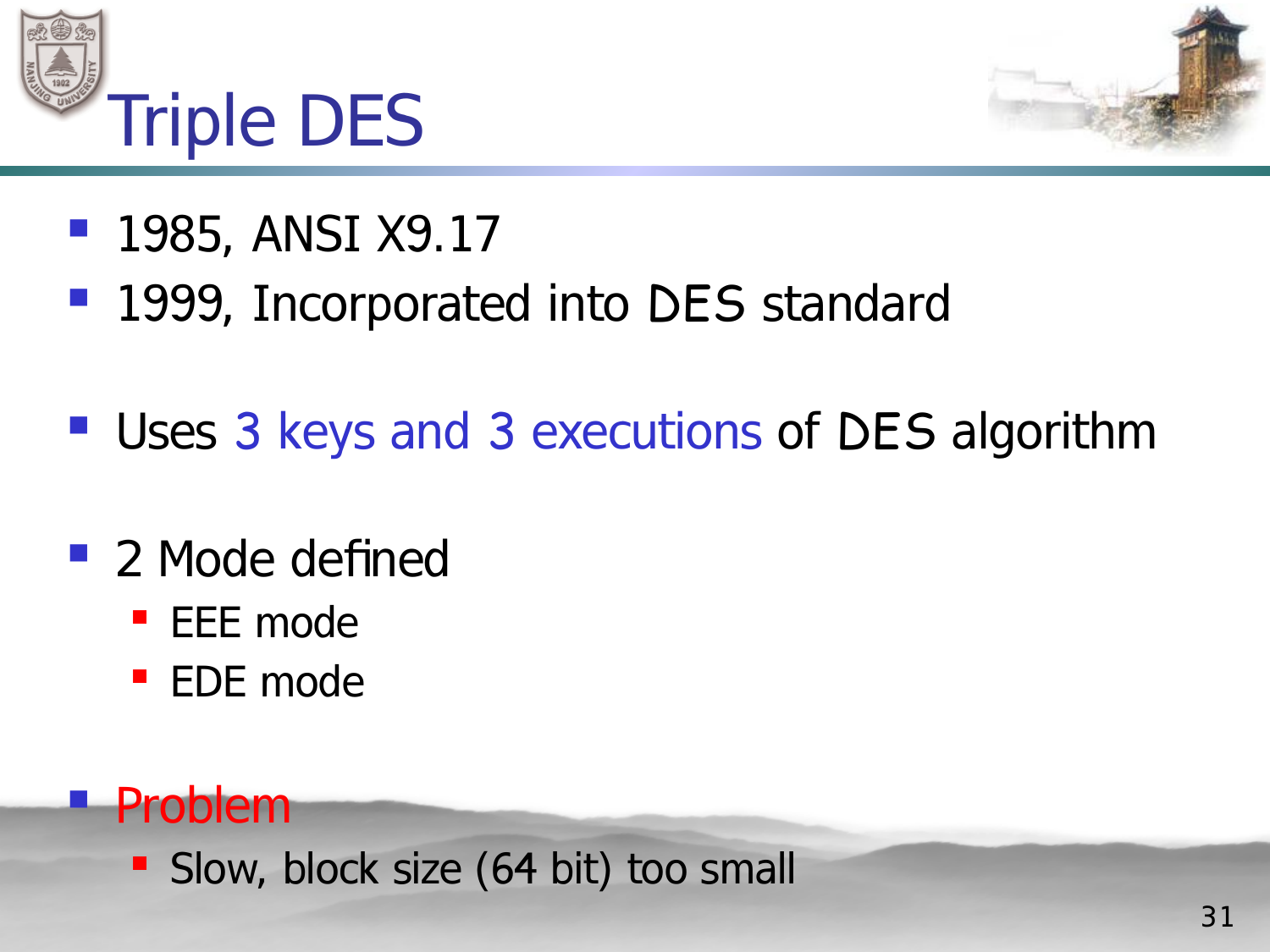

# Triple DES
1985, ANSI X9.17
1999, Incorporated into DES standard

Uses 3 keys and 3 executions of DES algorithm

2 Mode defined
EEE mode
EDE mode

Problem
Slow, block size (64 bit) too small
31